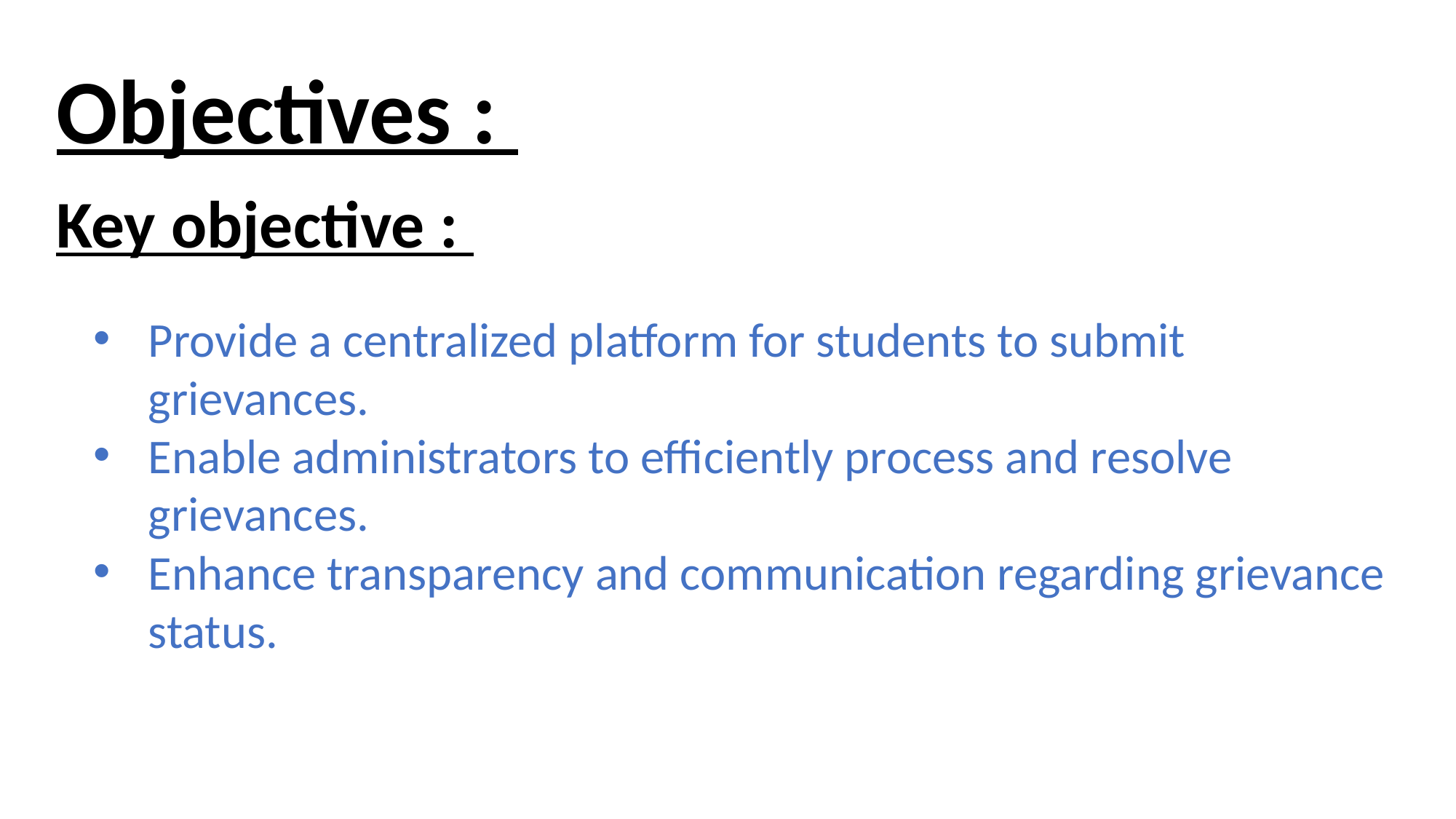

Objectives :
Key objective :

Provide a centralized platform for students to submit grievances.
Enable administrators to efficiently process and resolve grievances.
Enhance transparency and communication regarding grievance status.